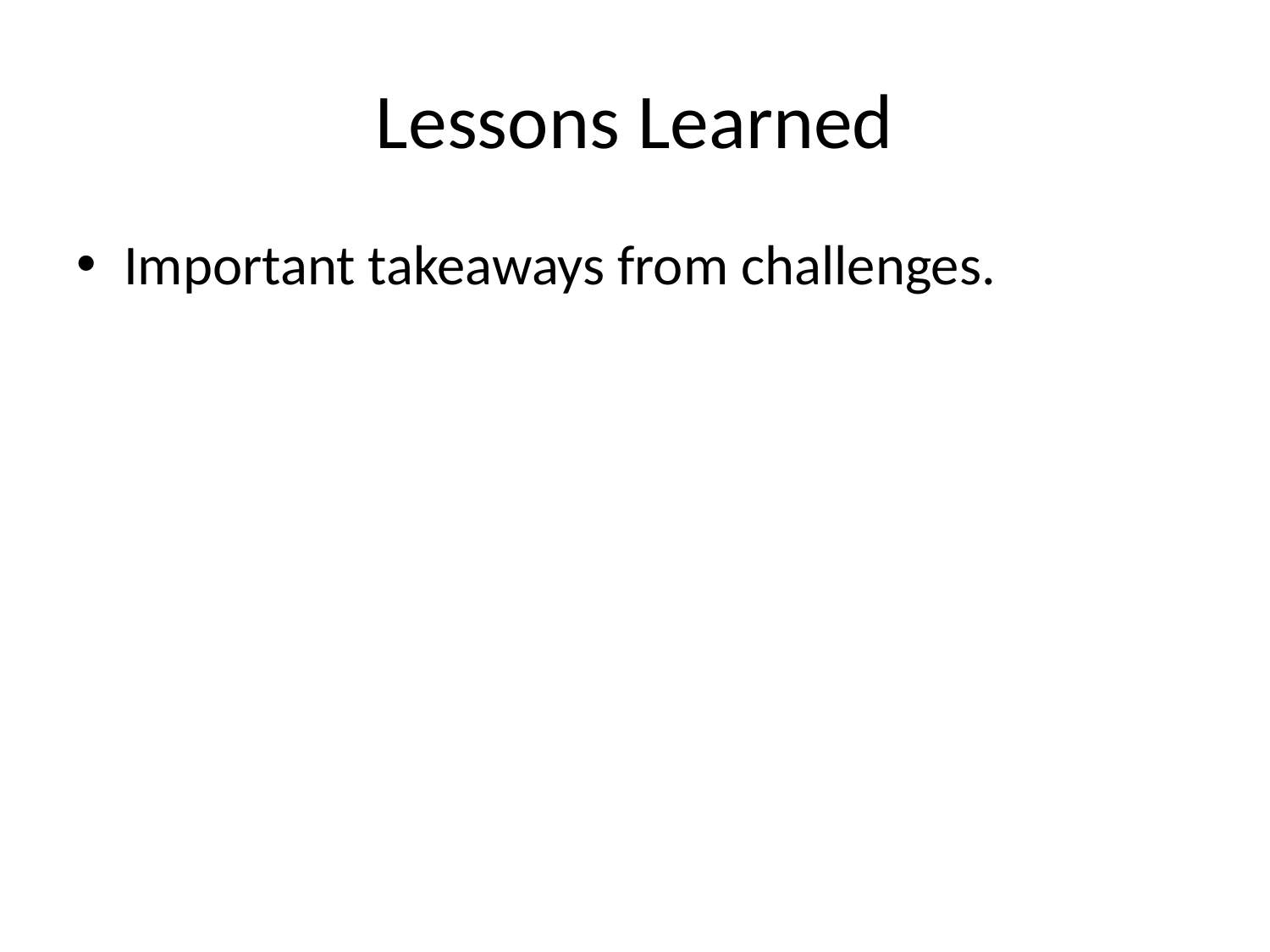

# Lessons Learned
Important takeaways from challenges.